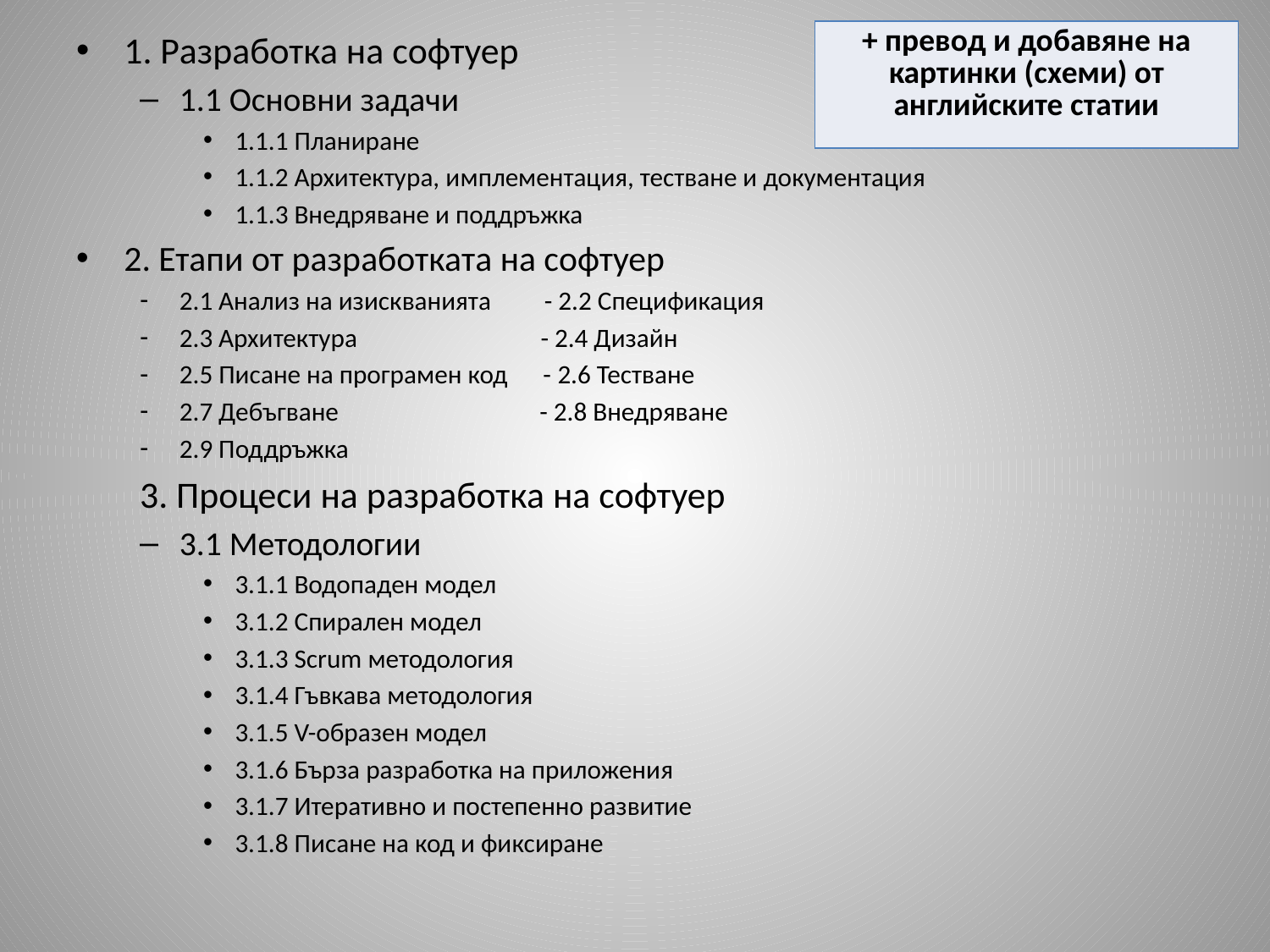

1. Разработка на софтуер
1.1 Основни задачи
1.1.1 Планиране
1.1.2 Архитектура, имплементация, тестване и документация
1.1.3 Внедряване и поддръжка
2. Етапи от разработката на софтуер
2.1 Анализ на изискванията         - 2.2 Спецификация
2.3 Архитектура                               - 2.4 Дизайн
2.5 Писане на програмен код      - 2.6 Тестване
2.7 Дебъгване                                  - 2.8 Внедряване
2.9 Поддръжка
3. Процеси на разработка на софтуер
3.1 Методологии
3.1.1 Водопаден модел
3.1.2 Спирален модел
3.1.3 Scrum методология
3.1.4 Гъвкава методология
3.1.5 V-образен модел
3.1.6 Бърза разработка на приложения
3.1.7 Итеративно и постепеннo развитие
3.1.8 Писане на код и фиксиране
| + превод и добавяне на картинки (схеми) от английските статии |
| --- |